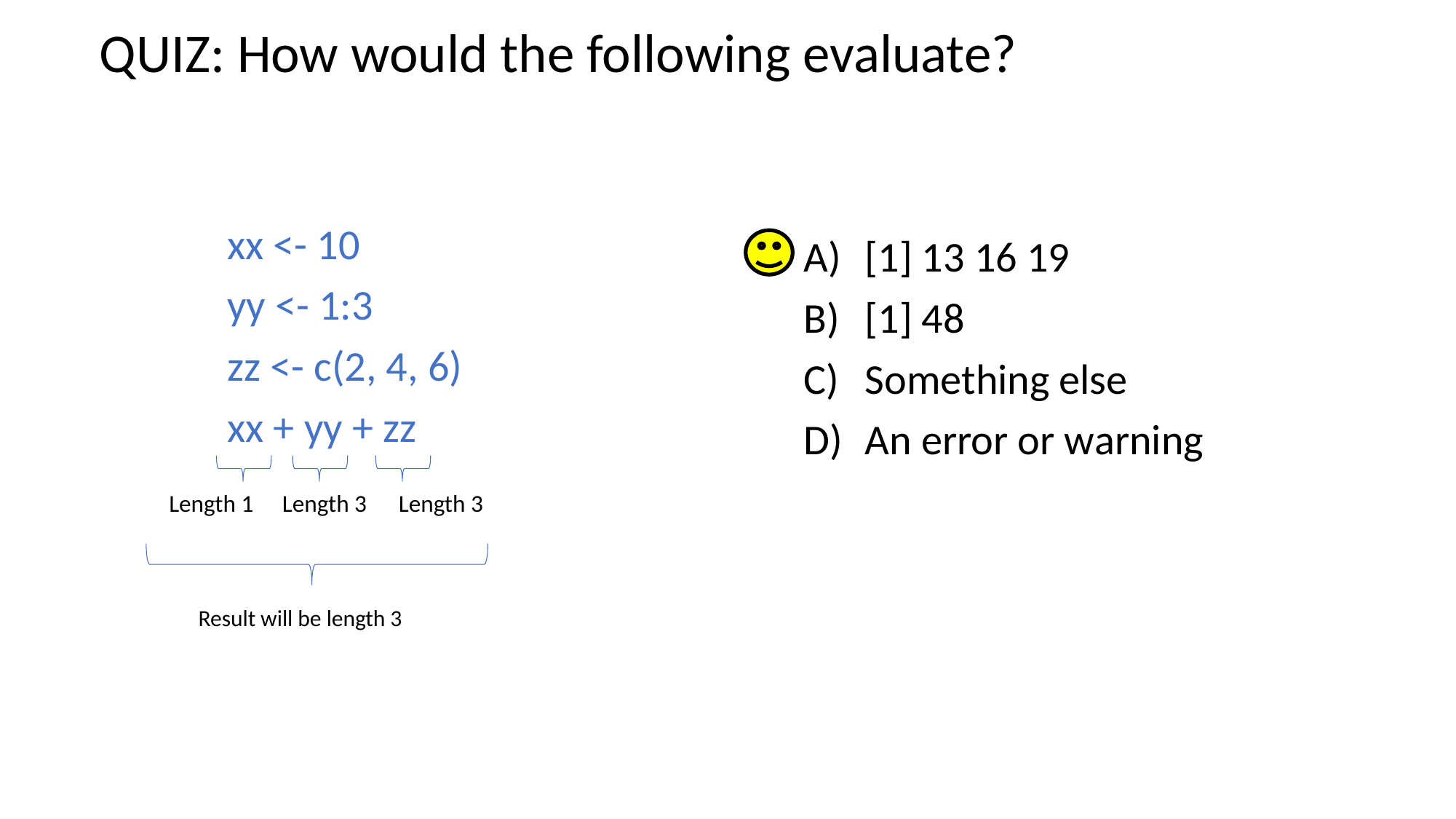

# QUIZ: How would the following evaluate?
xx <- 10
yy <- 1:3
zz <- c(2, 4, 6)
xx + yy + zz

[1] 13 16 19
[1] 48
Something else
An error or warning

Length 1

Length 3

Length 3

Result will be length 3